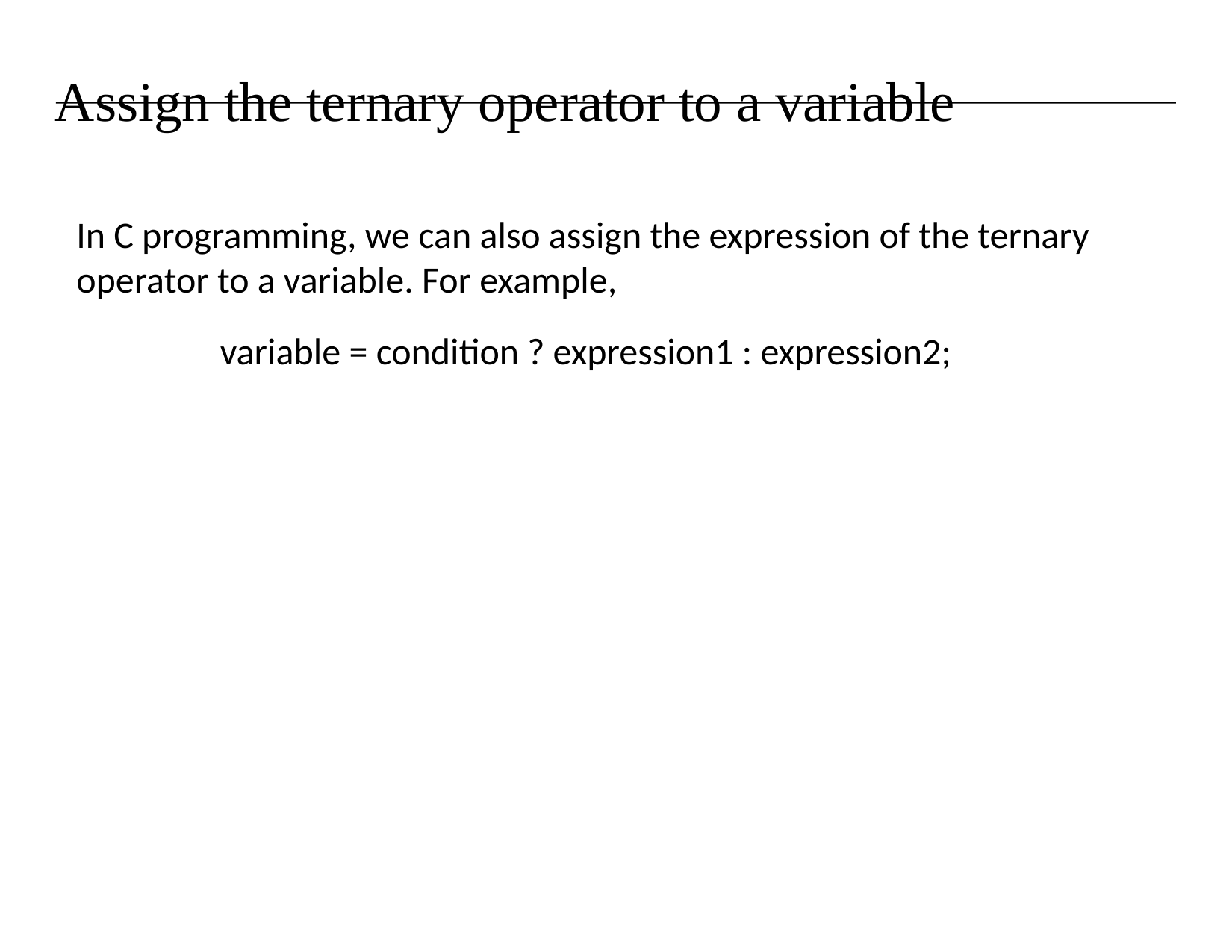

# Assign the ternary operator to a variable
In C programming, we can also assign the expression of the ternary operator to a variable. For example,
variable = condition ? expression1 : expression2;